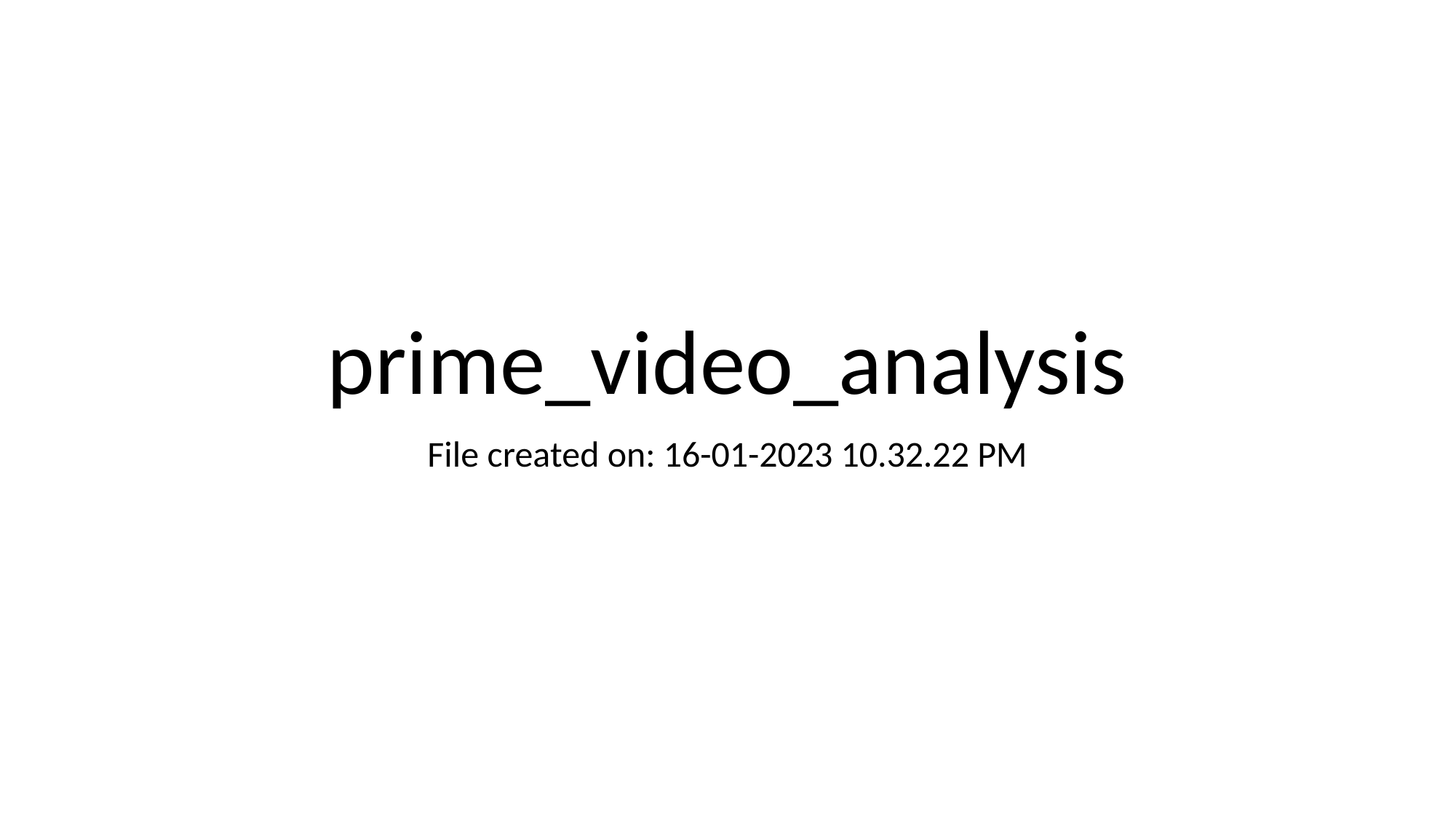

# prime_video_analysis
File created on: 16-01-2023 10.32.22 PM